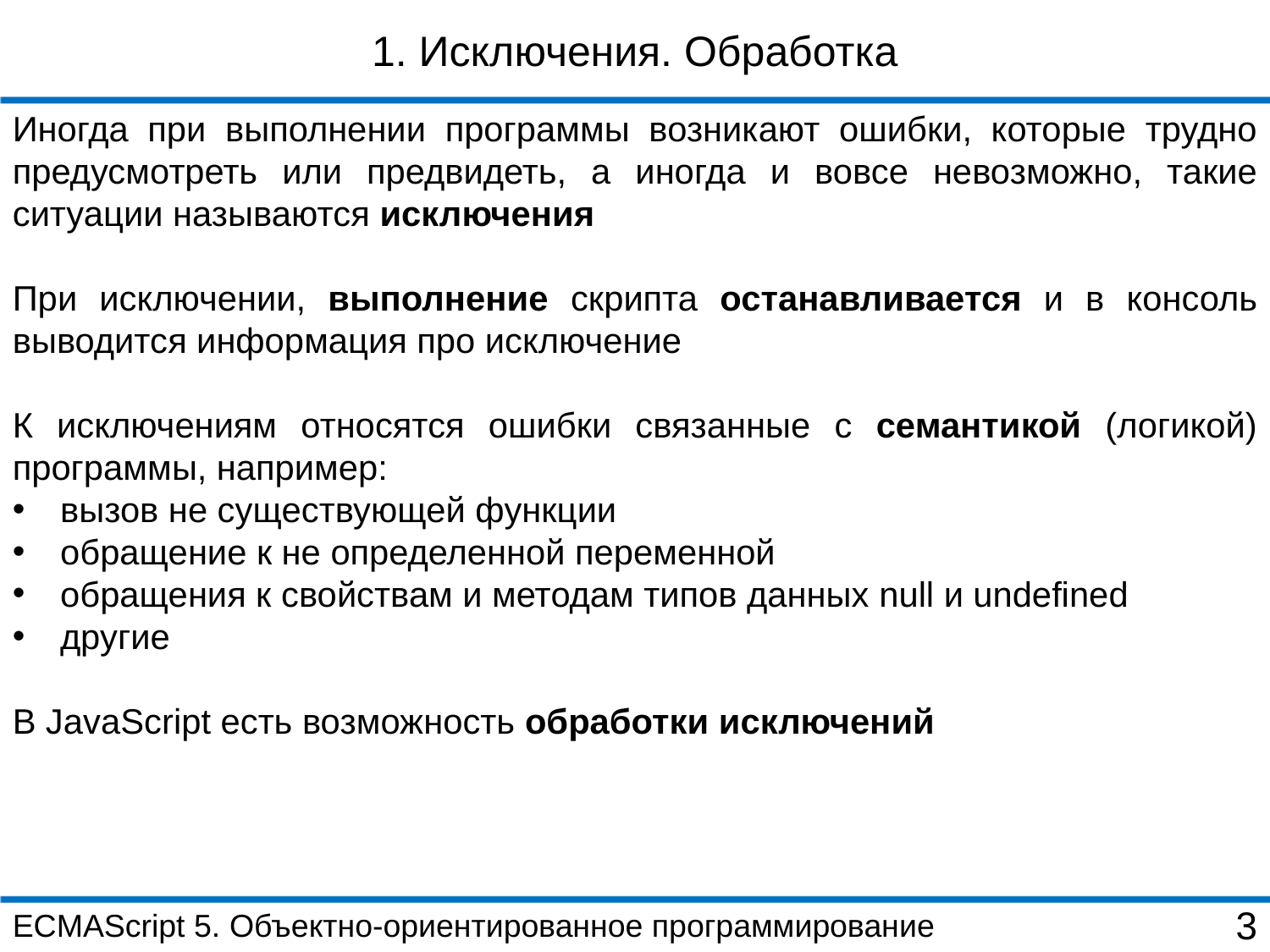

1. Исключения. Обработка
Иногда при выполнении программы возникают ошибки, которые трудно предусмотреть или предвидеть, а иногда и вовсе невозможно, такие ситуации называются исключения

При исключении, выполнение скрипта останавливается и в консоль выводится информация про исключение

К исключениям относятся ошибки связанные с семантикой (логикой) программы, например:
вызов не существующей функции
обращение к не определенной переменной
обращения к свойствам и методам типов данных null и undefined
другие

В JavaScript есть возможность обработки исключений
ECMAScript 5. Объектно-ориентированное программирование
3